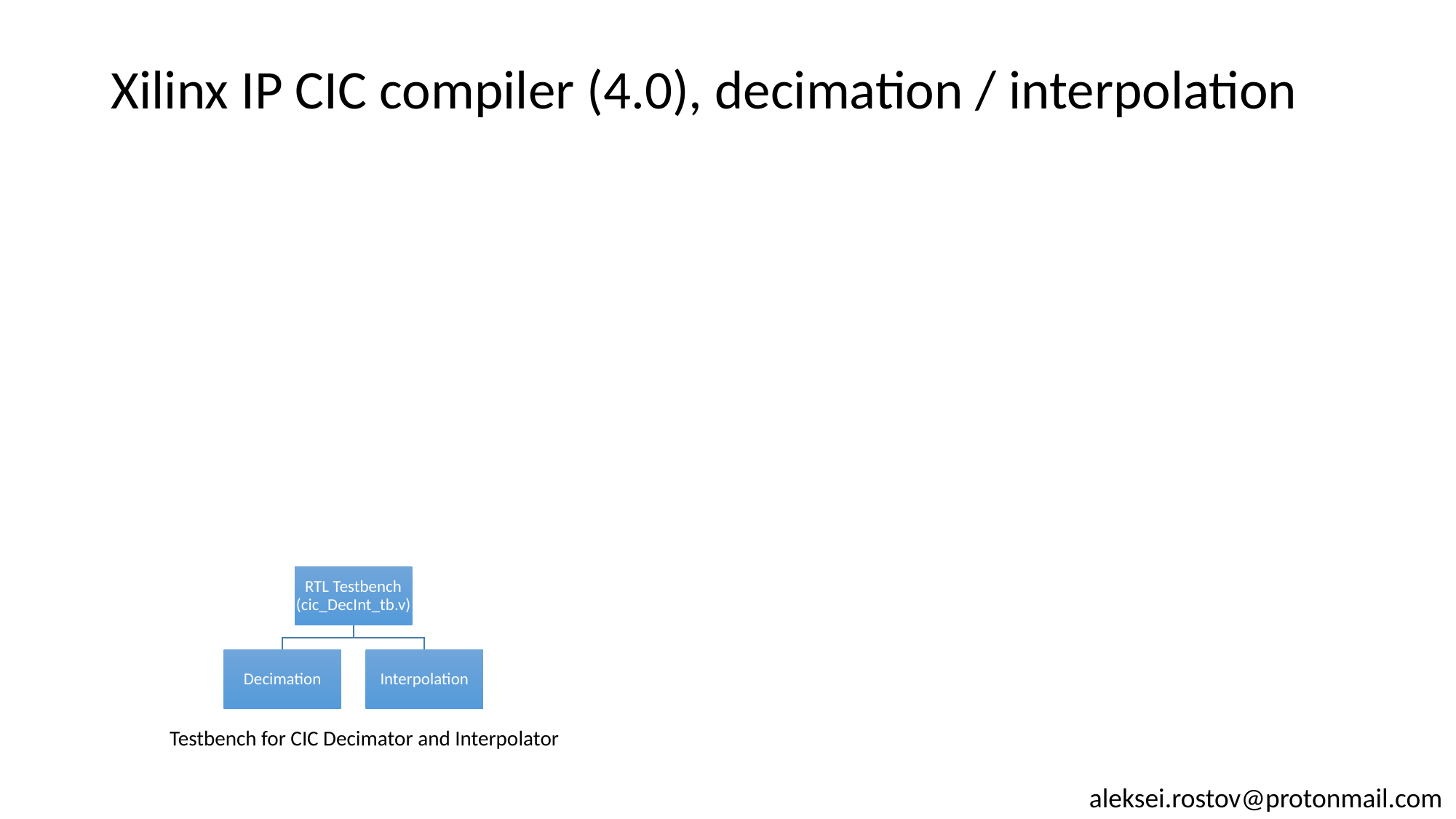

# Xilinx IP CIC compiler (4.0), decimation / interpolation
RTL Testbench (cic_DecInt_tb.v)
Decimation
Interpolation
Testbench for CIC Decimator and Interpolator
aleksei.rostov@protonmail.com